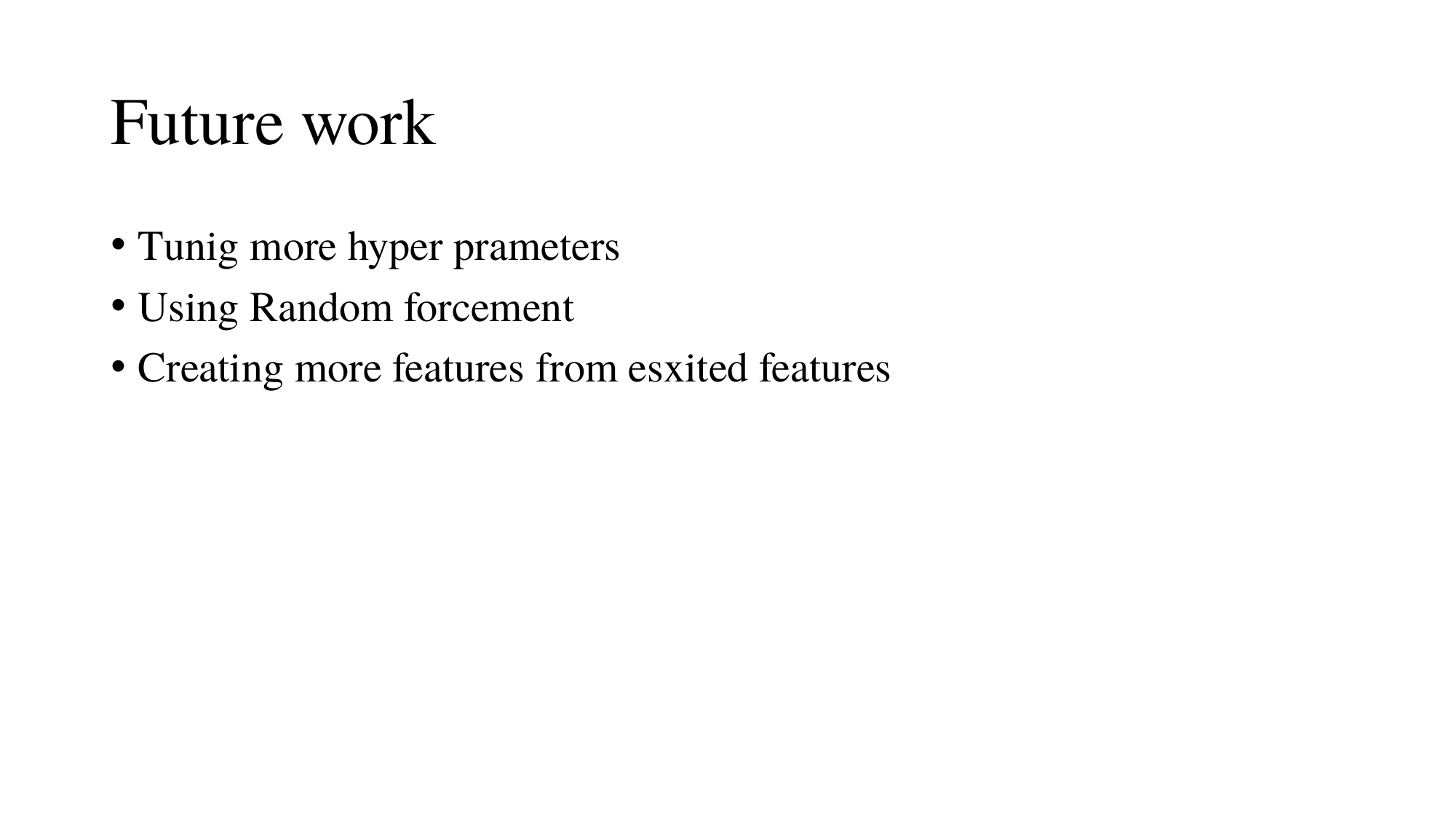

# Future work
Tunig more hyper prameters
Using Random forcement
Creating more features from esxited features